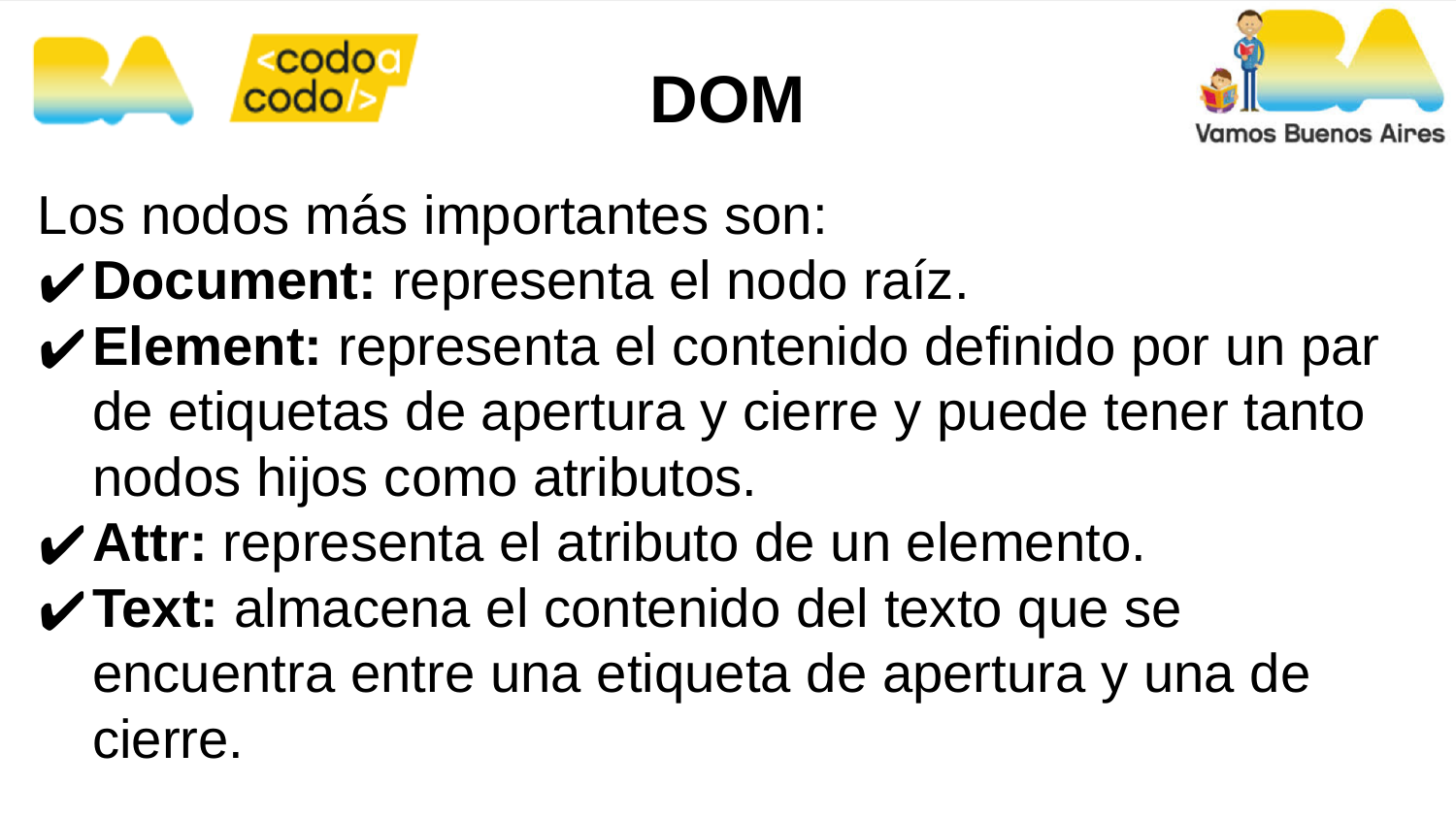

DOM
Los nodos más importantes son:
Document: representa el nodo raíz.
Element: representa el contenido definido por un par de etiquetas de apertura y cierre y puede tener tanto nodos hijos como atributos.
Attr: representa el atributo de un elemento.
Text: almacena el contenido del texto que se encuentra entre una etiqueta de apertura y una de cierre.